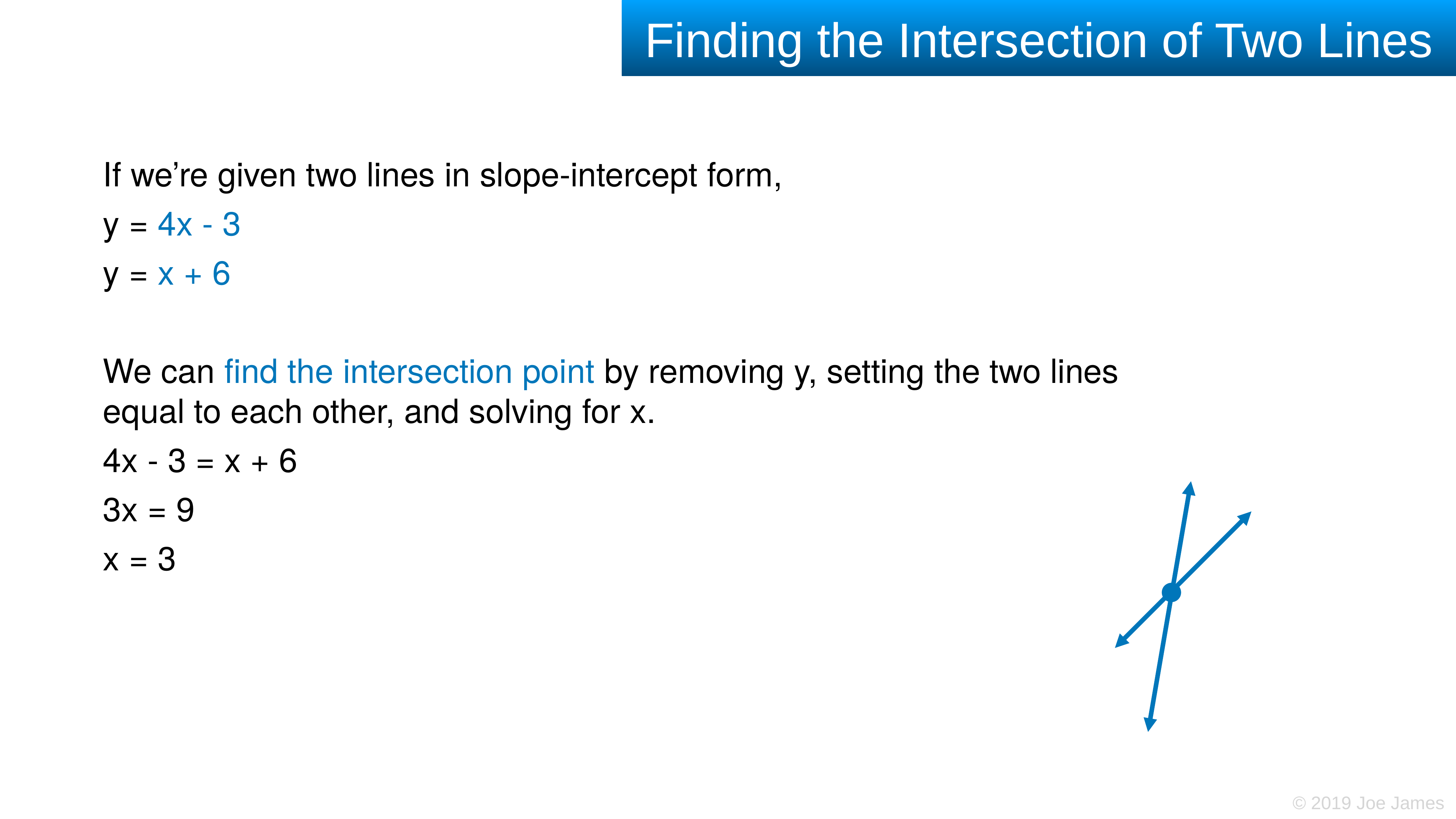

# Finding the Intersection of Two Lines
If we’re given two lines in slope-intercept form,
y = 4x - 3
y = x + 6

We can find the intersection point by removing y, setting the two lines equal to each other, and solving for x.
4x - 3 = x + 6
3x = 9
x = 3